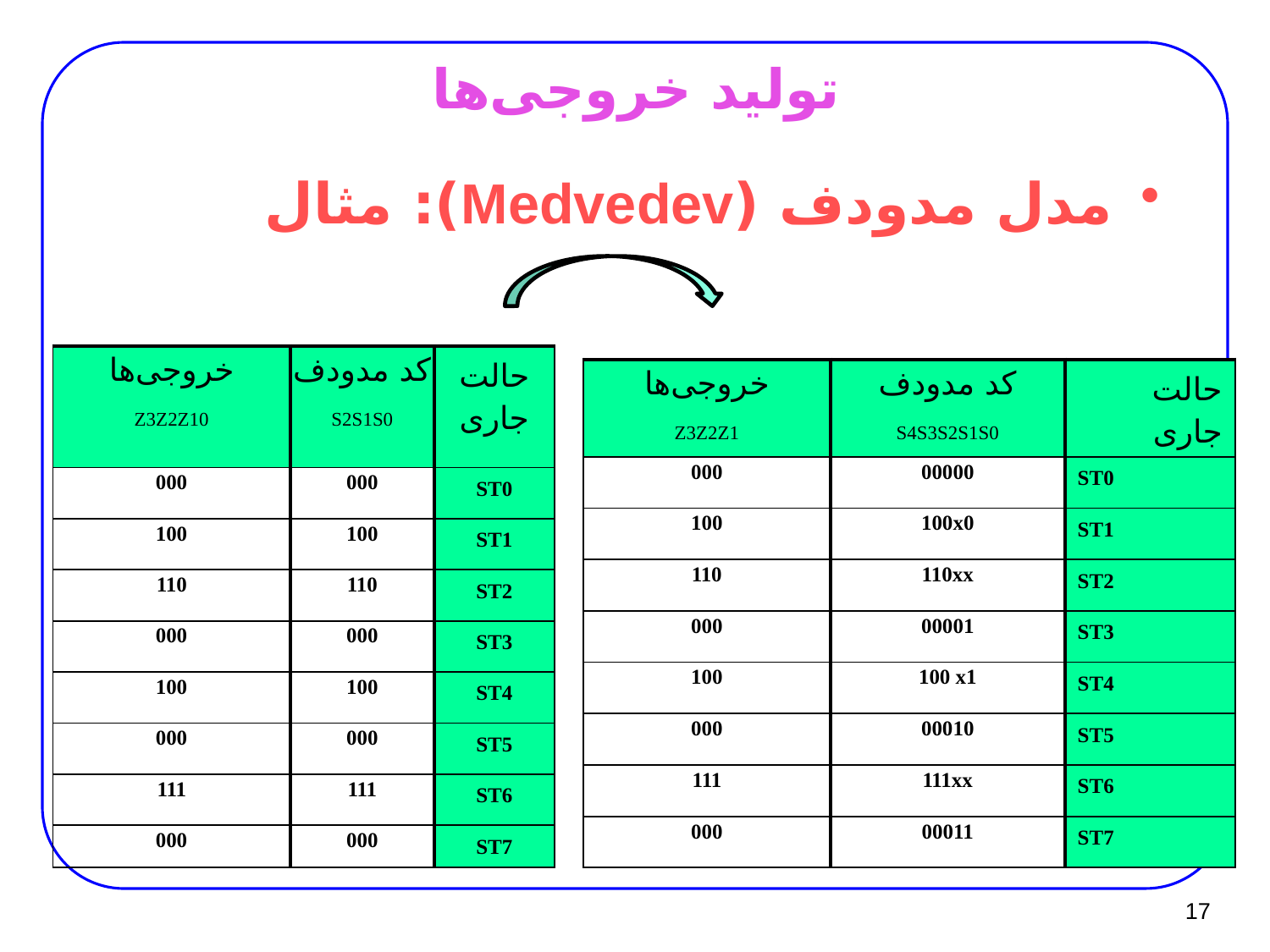

# تولید خروجی‌ها
مدل مدودف (Medvedev): مثال

| خروجی‌ها Z3Z2Z10 | کد مدودف S2S1S0 | حالت جاری |
| --- | --- | --- |
| 000 | 000 | ST0 |
| 100 | 100 | ST1 |
| 110 | 110 | ST2 |
| 000 | 000 | ST3 |
| 100 | 100 | ST4 |
| 000 | 000 | ST5 |
| 111 | 111 | ST6 |
| 000 | 000 | ST7 |
| خروجی‌ها Z3Z2Z1 | کد مدودف S4S3S2S1S0 | حالت جاری |
| --- | --- | --- |
| 000 | 00000 | ST0 |
| 100 | 100x0 | ST1 |
| 110 | 110xx | ST2 |
| 000 | 00001 | ST3 |
| 100 | 100 x1 | ST4 |
| 000 | 00010 | ST5 |
| 111 | 111xx | ST6 |
| 000 | 00011 | ST7 |
17